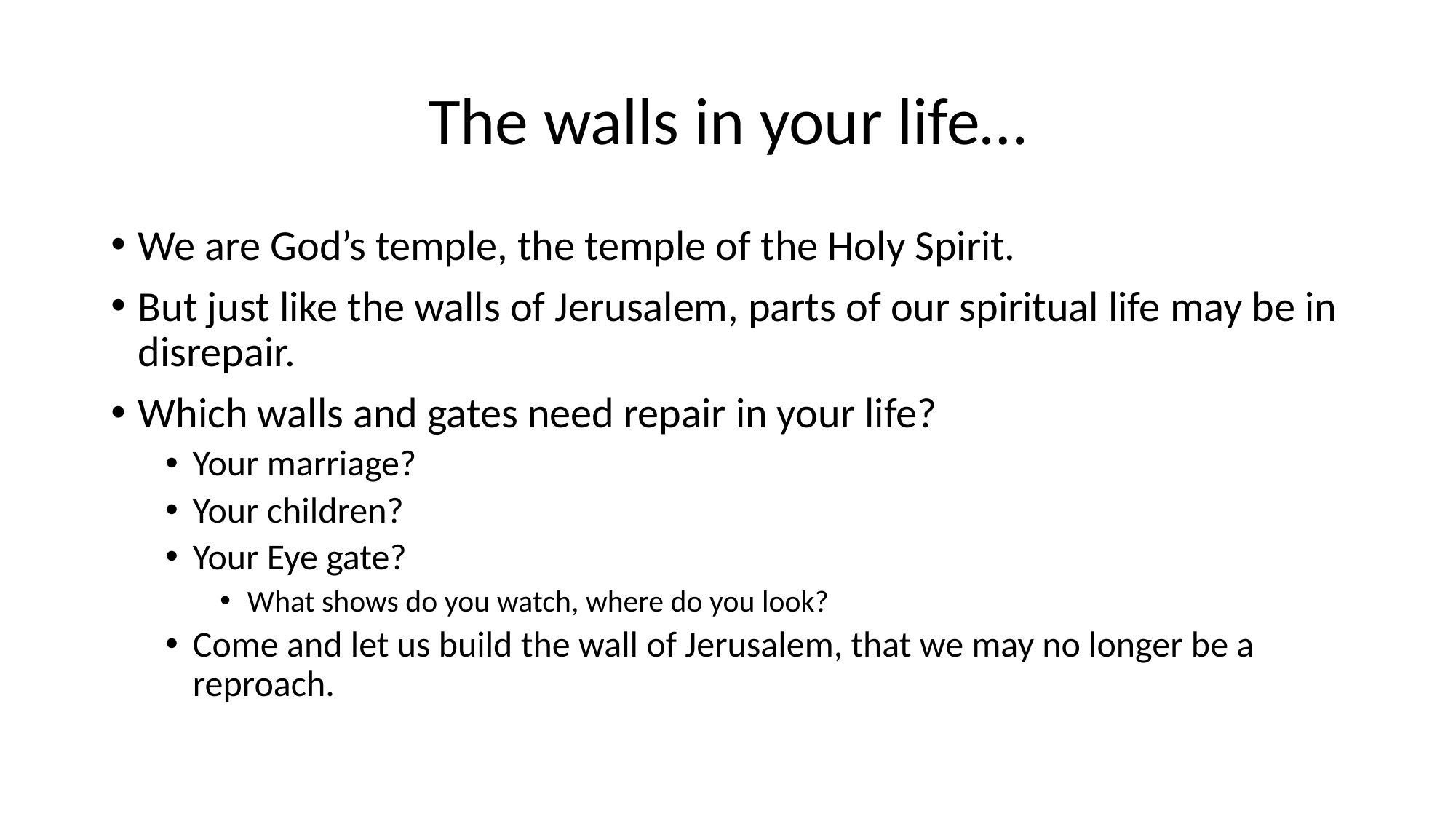

# The walls in your life…
We are God’s temple, the temple of the Holy Spirit.
But just like the walls of Jerusalem, parts of our spiritual life may be in disrepair.
Which walls and gates need repair in your life?
Your marriage?
Your children?
Your Eye gate?
What shows do you watch, where do you look?
Come and let us build the wall of Jerusalem, that we may no longer be a reproach.